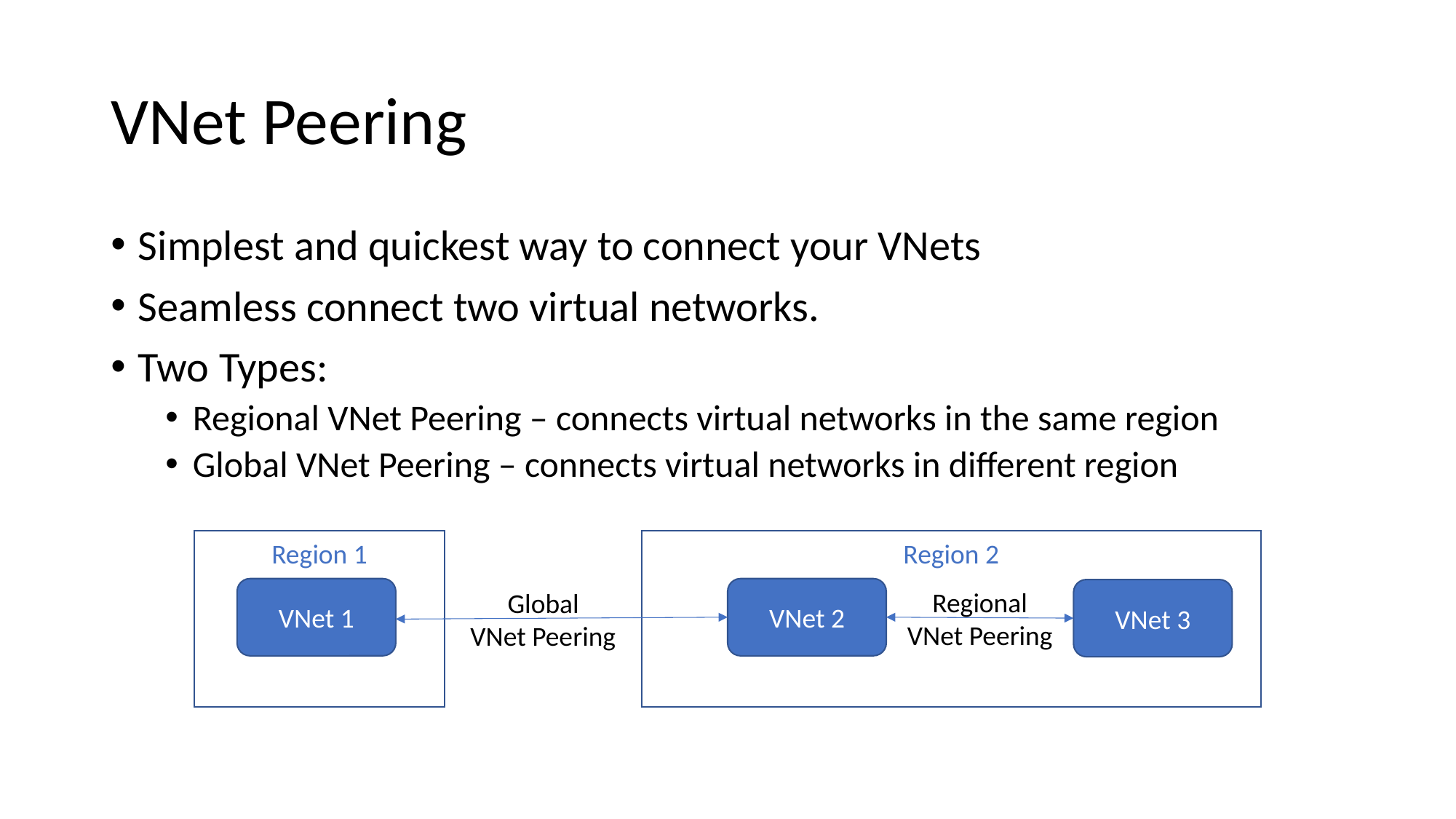

# VNet Peering
Simplest and quickest way to connect your VNets
Seamless connect two virtual networks.
Two Types:
Regional VNet Peering – connects virtual networks in the same region
Global VNet Peering – connects virtual networks in different region
Region 1
Region 2
VNet 1
VNet 2
VNet 3
Regional
VNet Peering
Global
VNet Peering